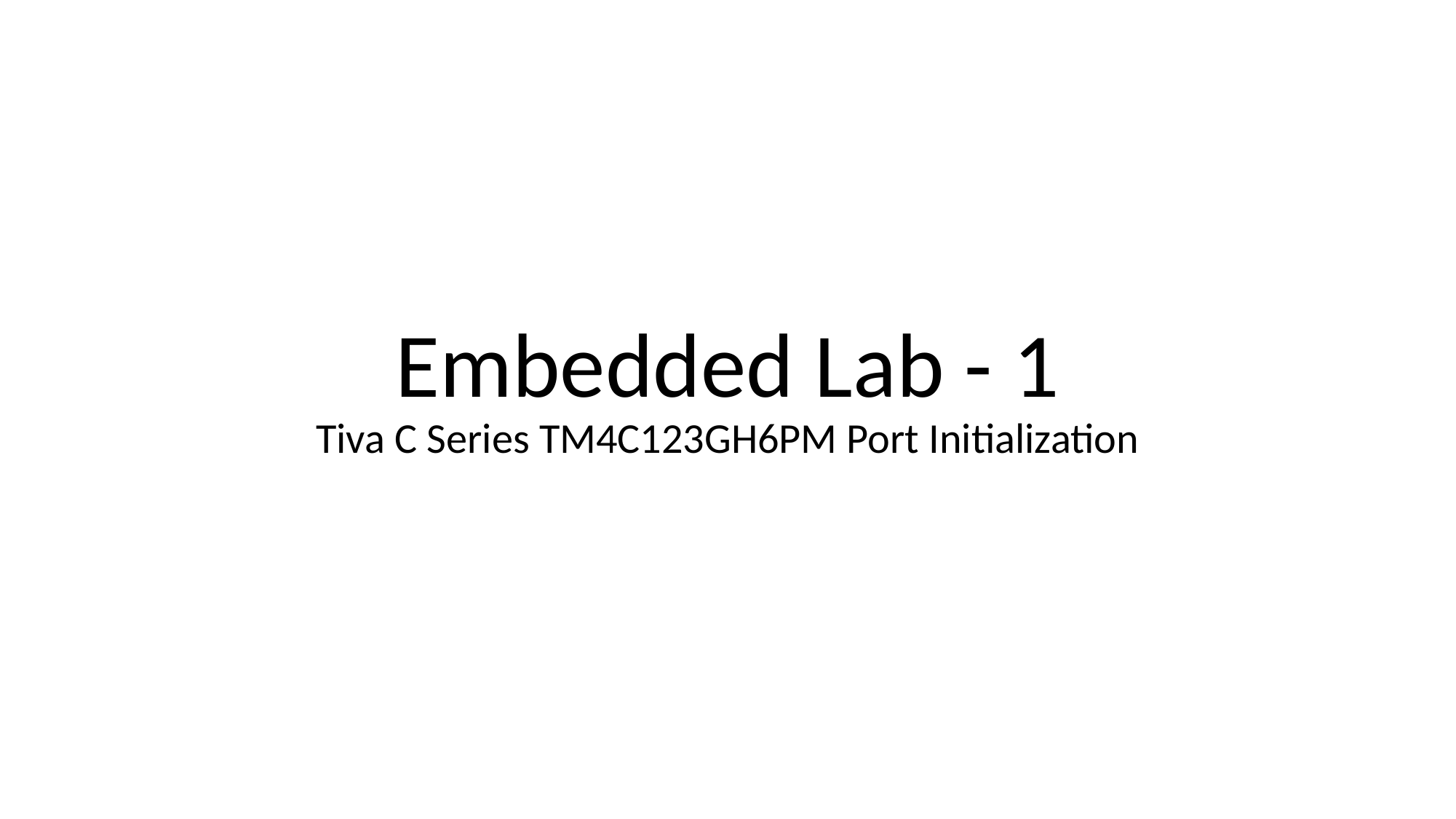

# Embedded Lab - 1 Tiva C Series TM4C123GH6PM Port Initialization